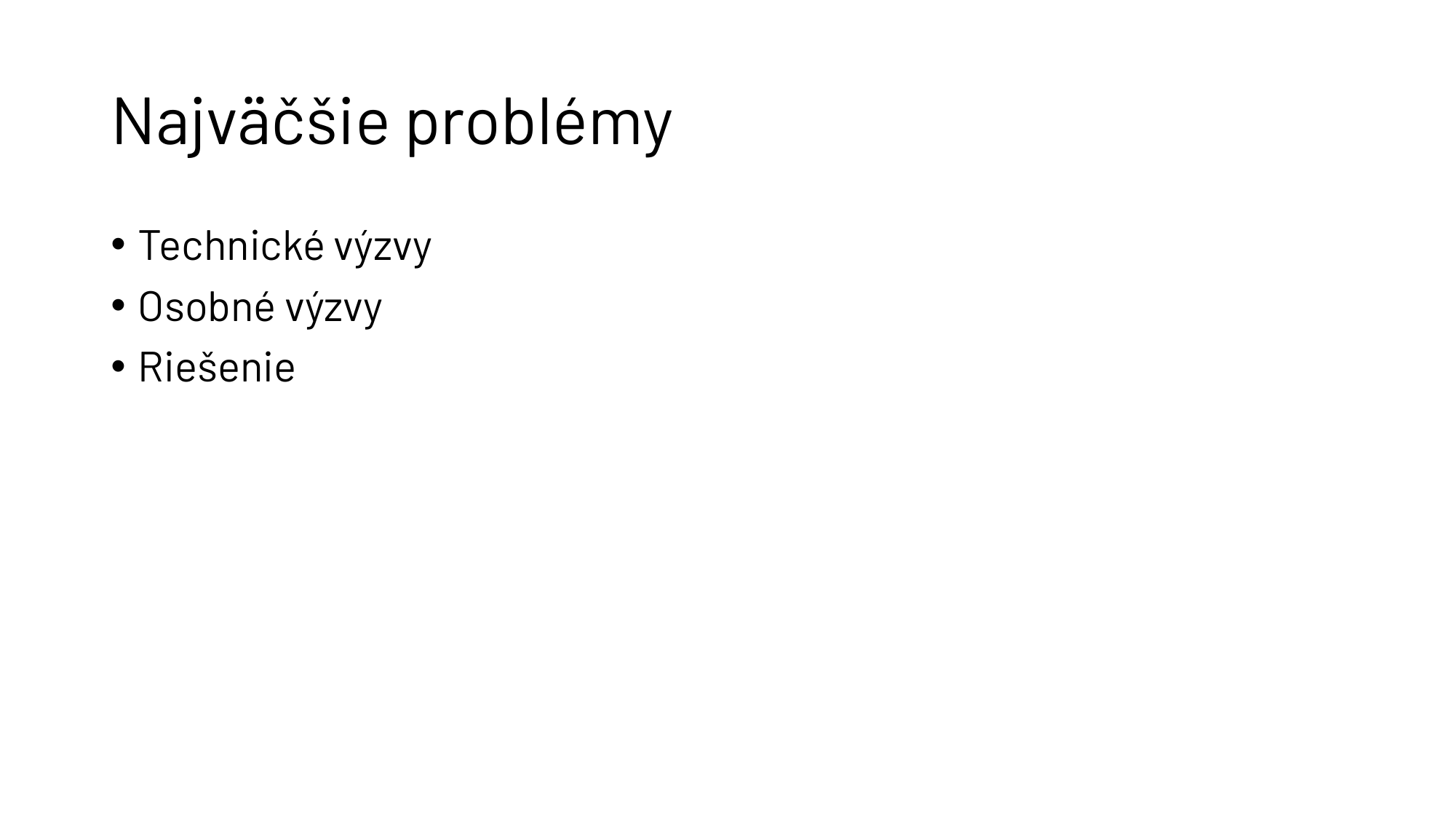

# Najväčšie problémy
Technické výzvy
Osobné výzvy
Riešenie